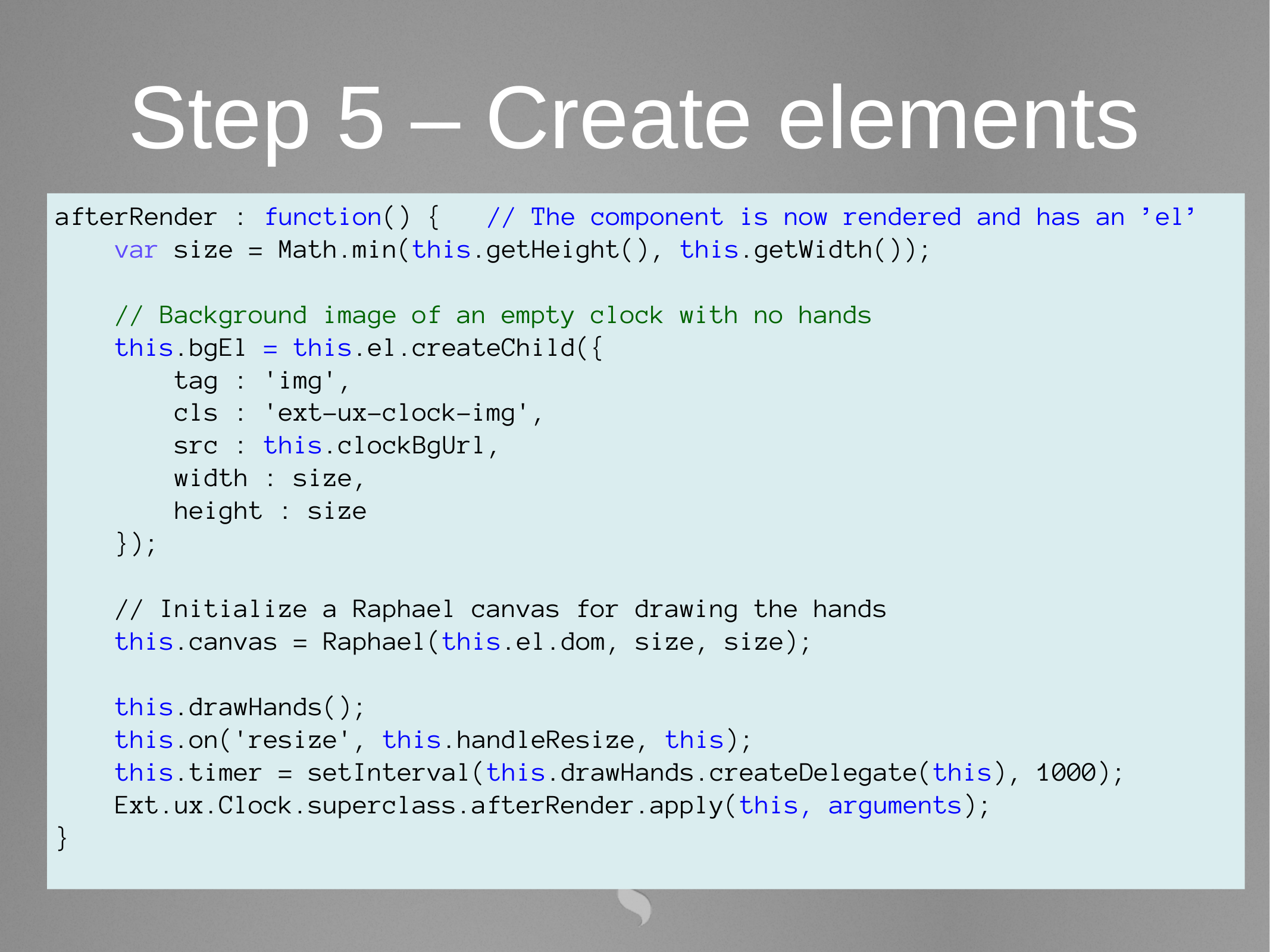

Step 5 – Create elements
afterRender : function() {   // The component is now rendered and has an ’el’
    var size = Math.min(this.getHeight(), this.getWidth());

    // Background image of an empty clock with no hands
    this.bgEl = this.el.createChild({
        tag : 'img',
        cls : 'ext-ux-clock-img',
        src : this.clockBgUrl,
        width : size,
        height : size
    });

    // Initialize a Raphael canvas for drawing the hands
    this.canvas = Raphael(this.el.dom, size, size);

    this.drawHands();
    this.on('resize', this.handleResize, this);
    this.timer = setInterval(this.drawHands.createDelegate(this), 1000);
    Ext.ux.Clock.superclass.afterRender.apply(this, arguments);
}